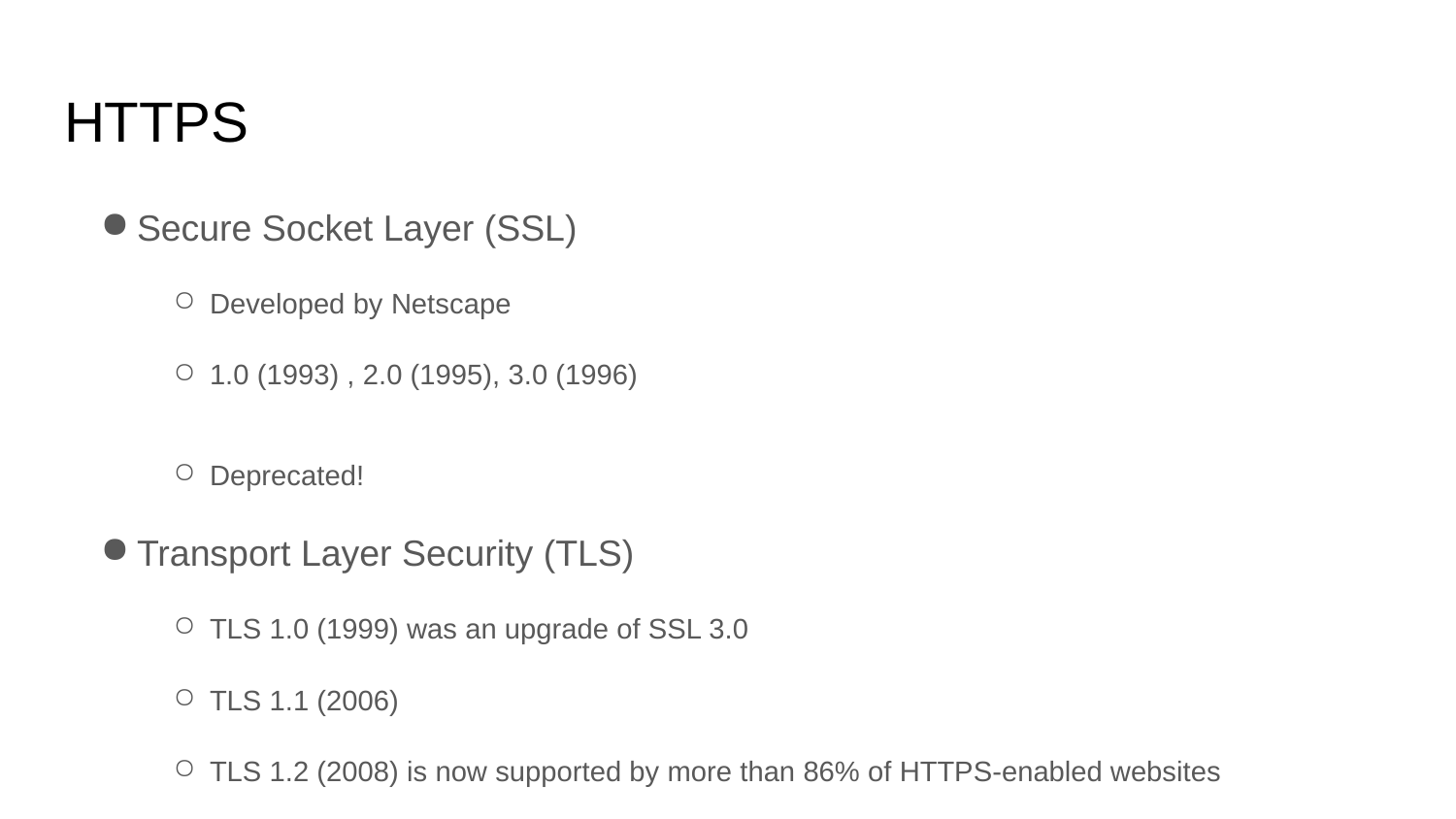

# HTTPS
Secure Socket Layer (SSL)
Developed by Netscape
1.0 (1993) , 2.0 (1995), 3.0 (1996)
Deprecated!
Transport Layer Security (TLS)
TLS 1.0 (1999) was an upgrade of SSL 3.0
TLS 1.1 (2006)
TLS 1.2 (2008) is now supported by more than 86% of HTTPS-enabled websites
TLS 1.3 (2017) is faster and more secure than its predecessor
Firefox and Chrome enabled it by default
But it was disabled due to incompatible middleboxes